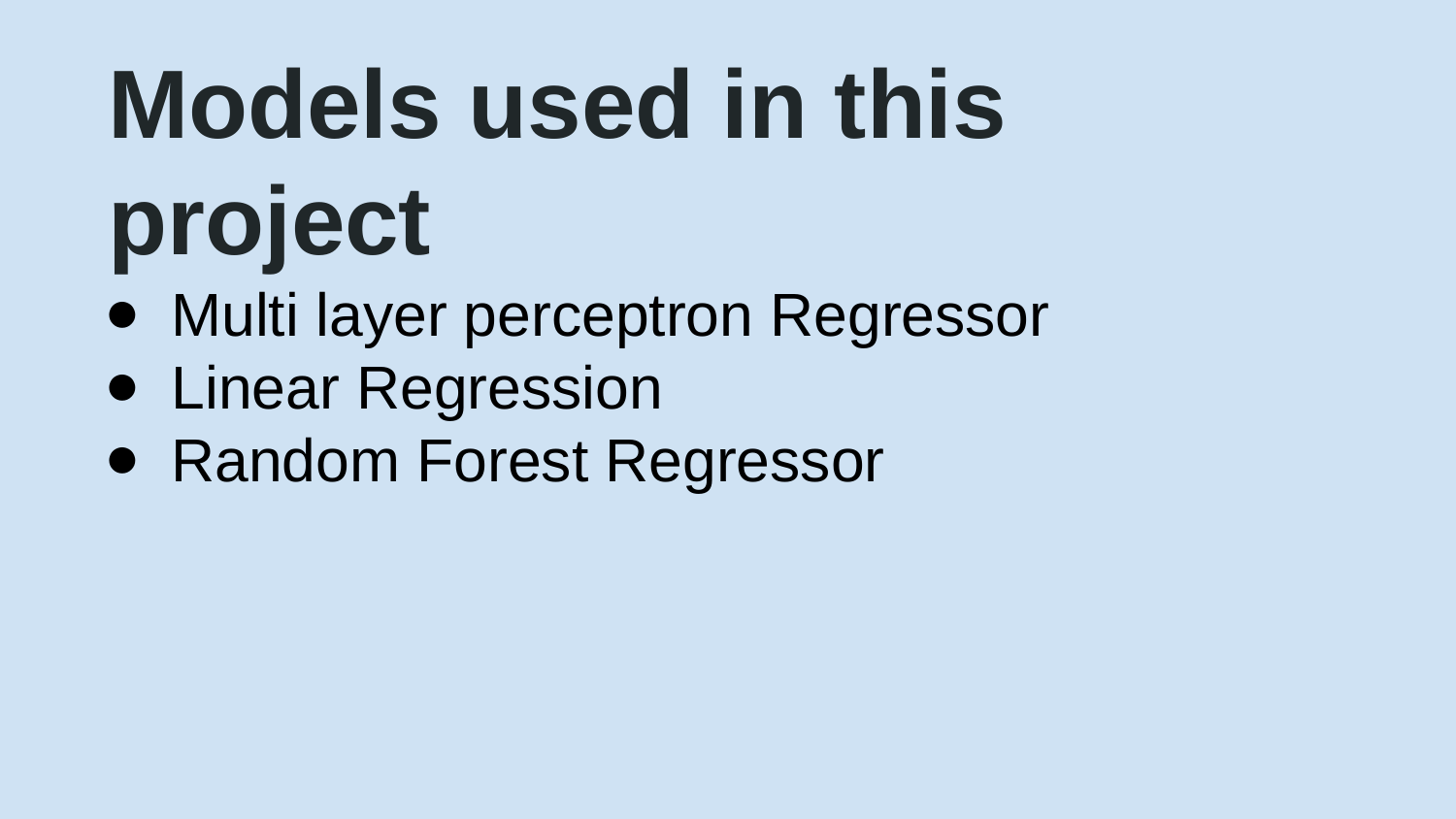

# Models used in this project
Multi layer perceptron Regressor
Linear Regression
Random Forest Regressor